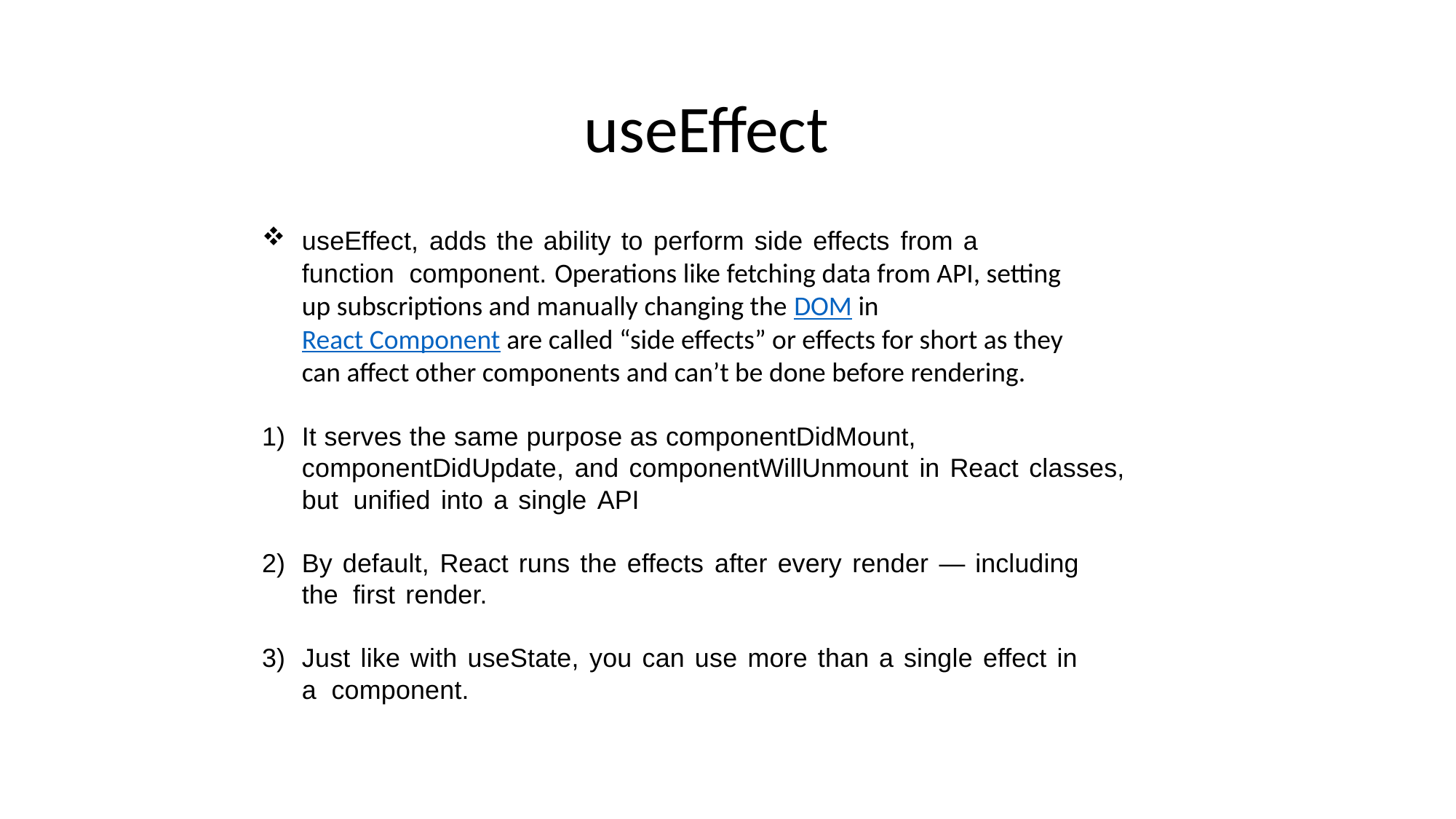

# useEffect
useEffect, adds the ability to perform side effects from a function  component. Operations like fetching data from API, setting up subscriptions and manually changing the DOM in React Component are called “side effects” or effects for short as they can affect other components and can’t be done before rendering.

It serves the same purpose as componentDidMount,  componentDidUpdate, and componentWillUnmount in React classes, but  unified into a single API

By default, React runs the effects after every render — including the  first render.

Just like with useState, you can use more than a single effect in a  component.